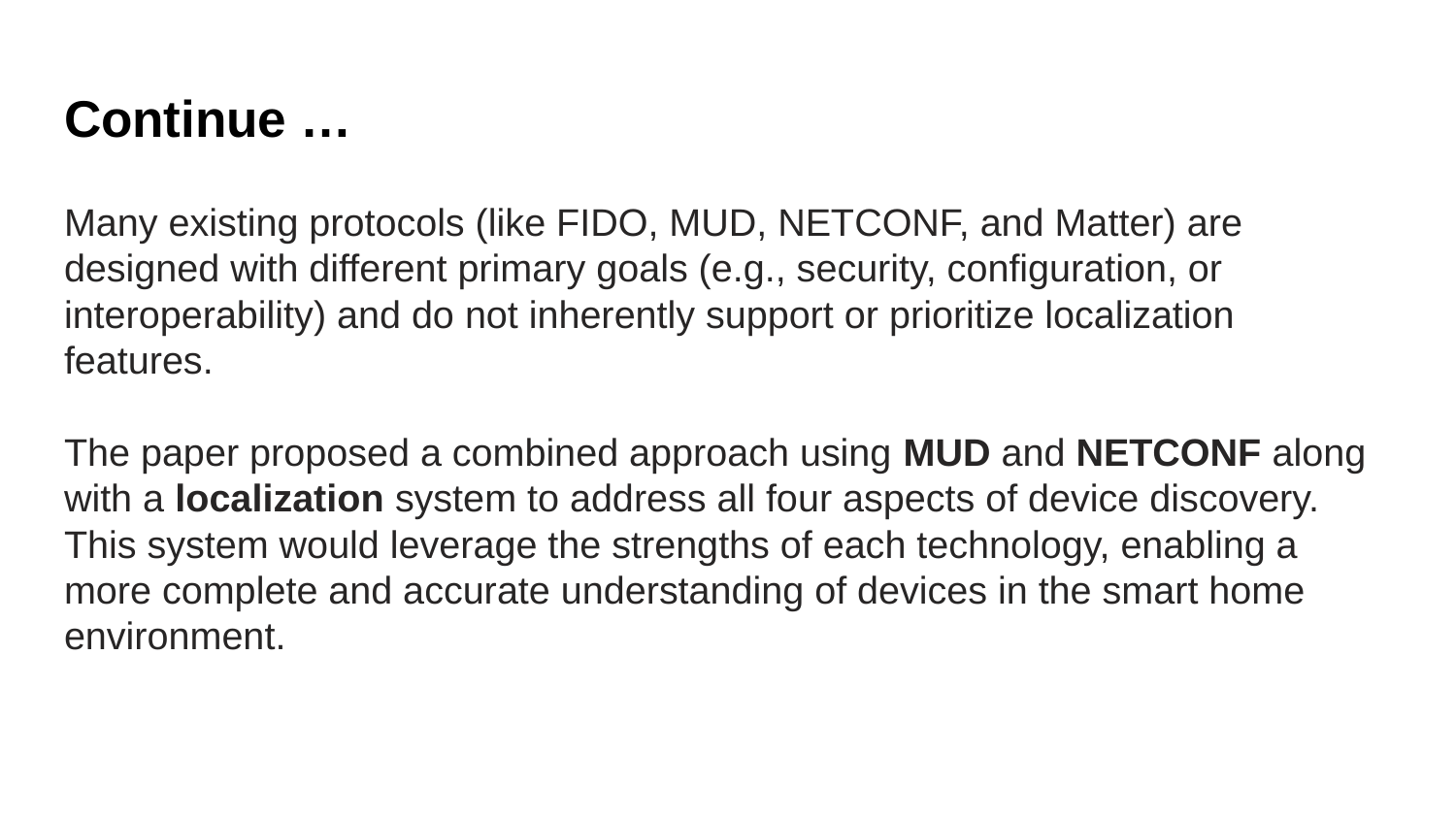

# Continue …
Many existing protocols (like FIDO, MUD, NETCONF, and Matter) are designed with different primary goals (e.g., security, configuration, or interoperability) and do not inherently support or prioritize localization features.

The paper proposed a combined approach using MUD and NETCONF along with a localization system to address all four aspects of device discovery. This system would leverage the strengths of each technology, enabling a more complete and accurate understanding of devices in the smart home environment.